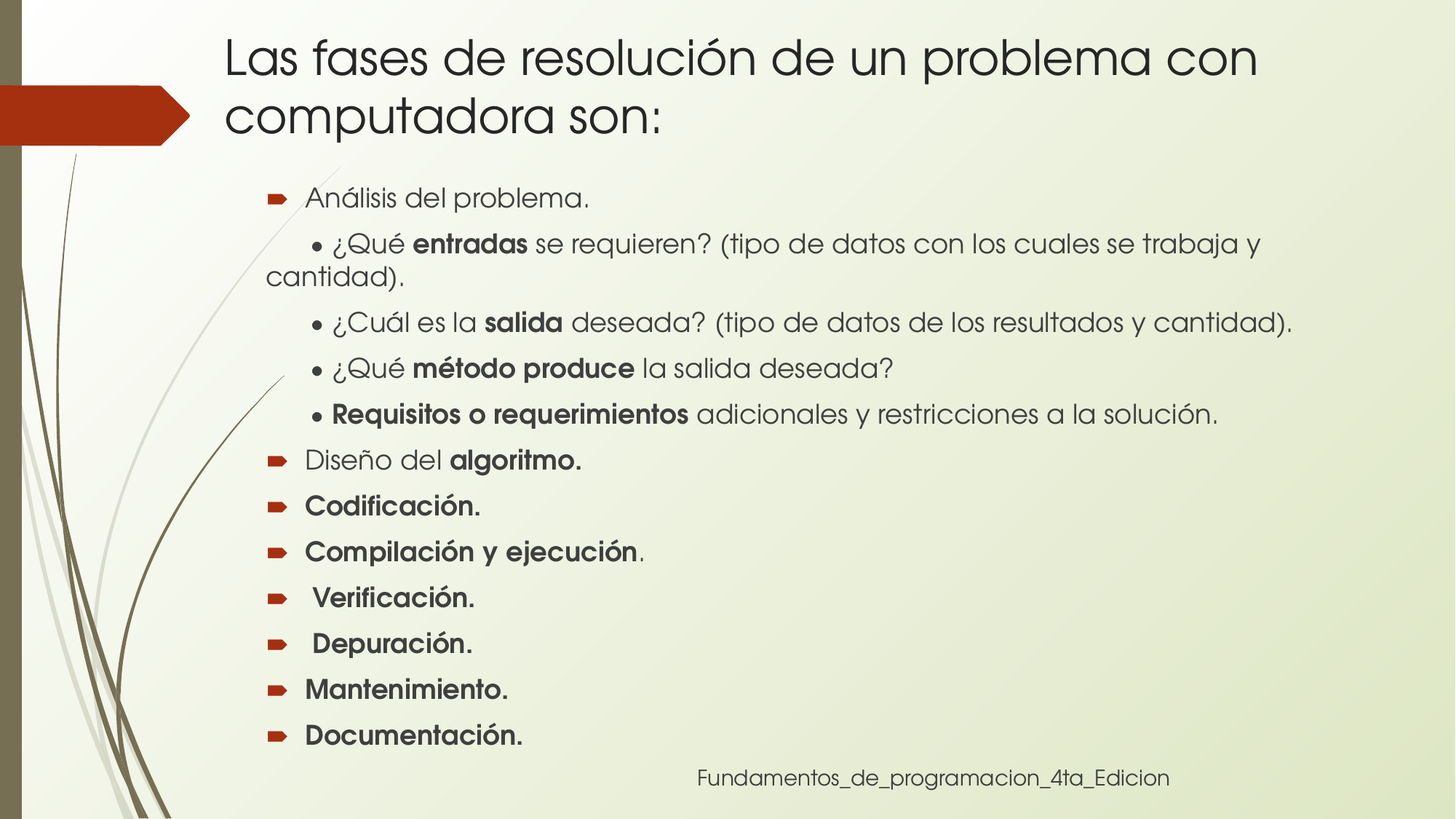

# Las fases de resolución de un problema con computadora son:
Análisis del problema.
      • ¿Qué entradas se requieren? (tipo de datos con los cuales se trabaja y cantidad).
      • ¿Cuál es la salida deseada? (tipo de datos de los resultados y cantidad).
      • ¿Qué método produce la salida deseada?
      • Requisitos o requerimientos adicionales y restricciones a la solución.
Diseño del algoritmo.
Codificación.
Compilación y ejecución.
 Verificación.
 Depuración.
Mantenimiento.
Documentación.
                                                                        Fundamentos_de_programacion_4ta_Edicion